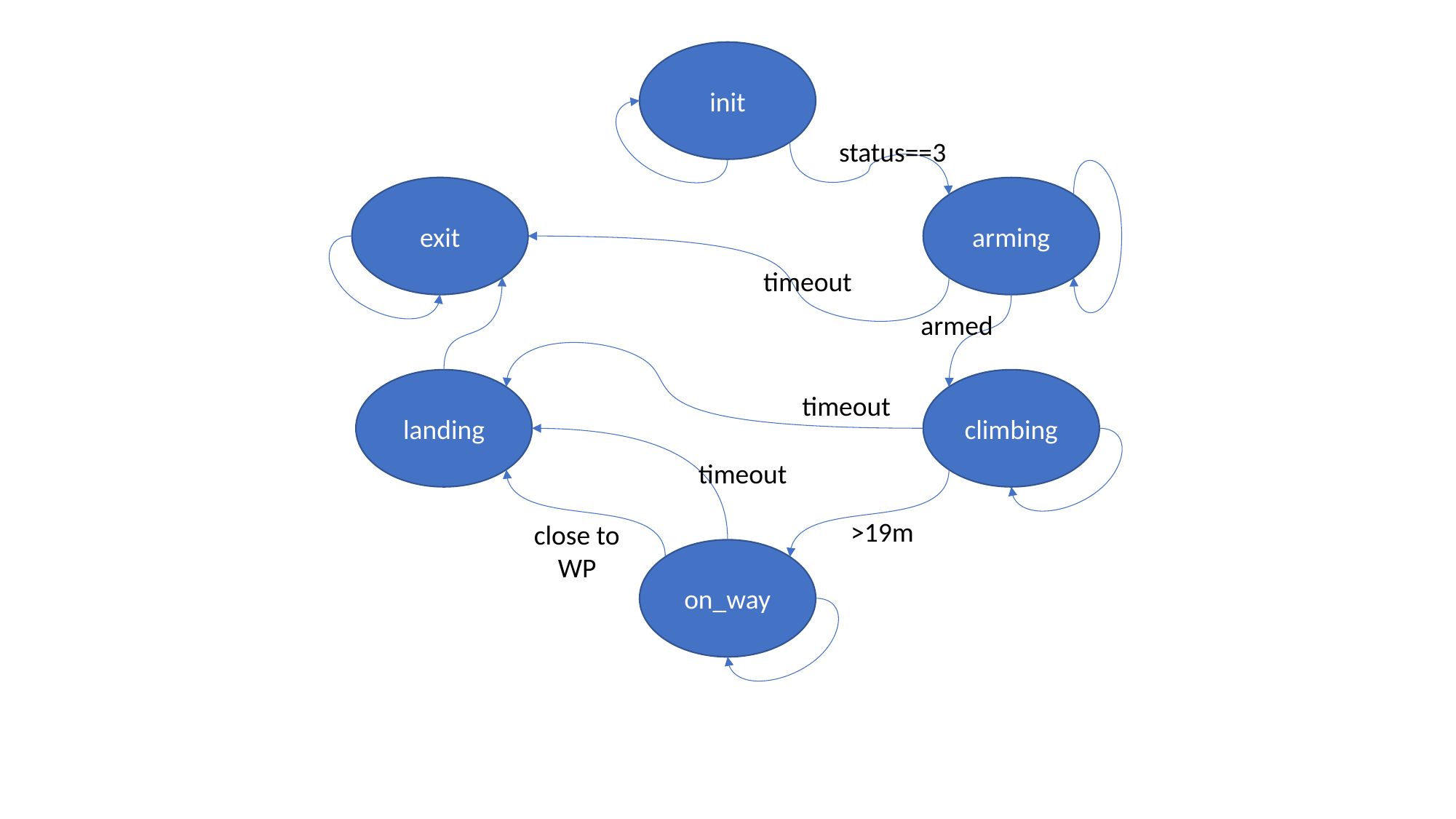

init
status==3
exit
arming
timeout
armed
landing
climbing
timeout
timeout
>19m
close to WP
on_way